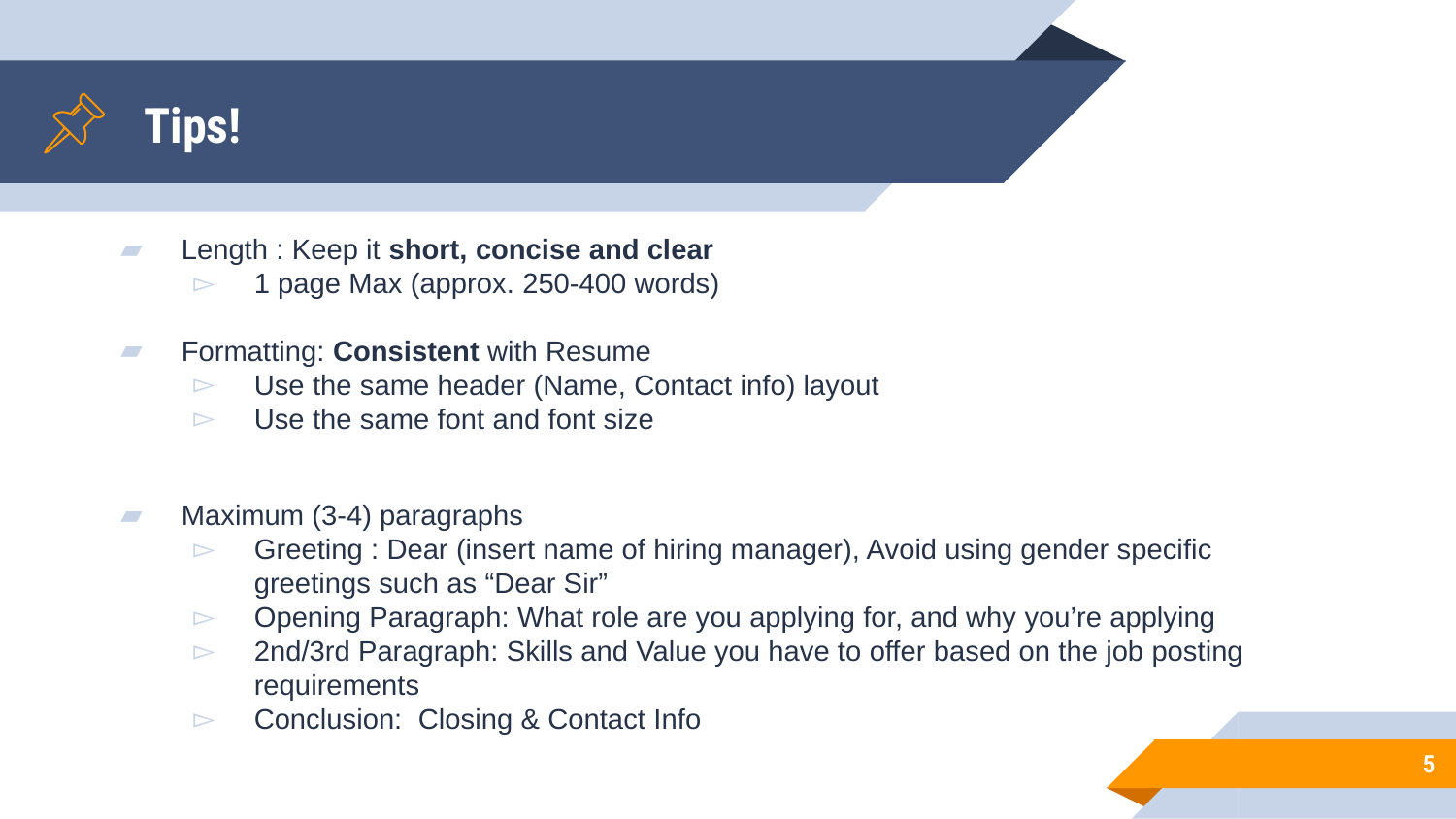

# Tips!

Length : Keep it short, concise and clear
1 page Max (approx. 250-400 words)

Formatting: Consistent with Resume
Use the same header (Name, Contact info) layout
Use the same font and font size

Maximum (3-4) paragraphs
Greeting : Dear (insert name of hiring manager), Avoid using gender specific greetings such as “Dear Sir”
Opening Paragraph: What role are you applying for, and why you’re applying
2nd/3rd Paragraph: Skills and Value you have to offer based on the job posting requirements
Conclusion:  Closing & Contact Info
5